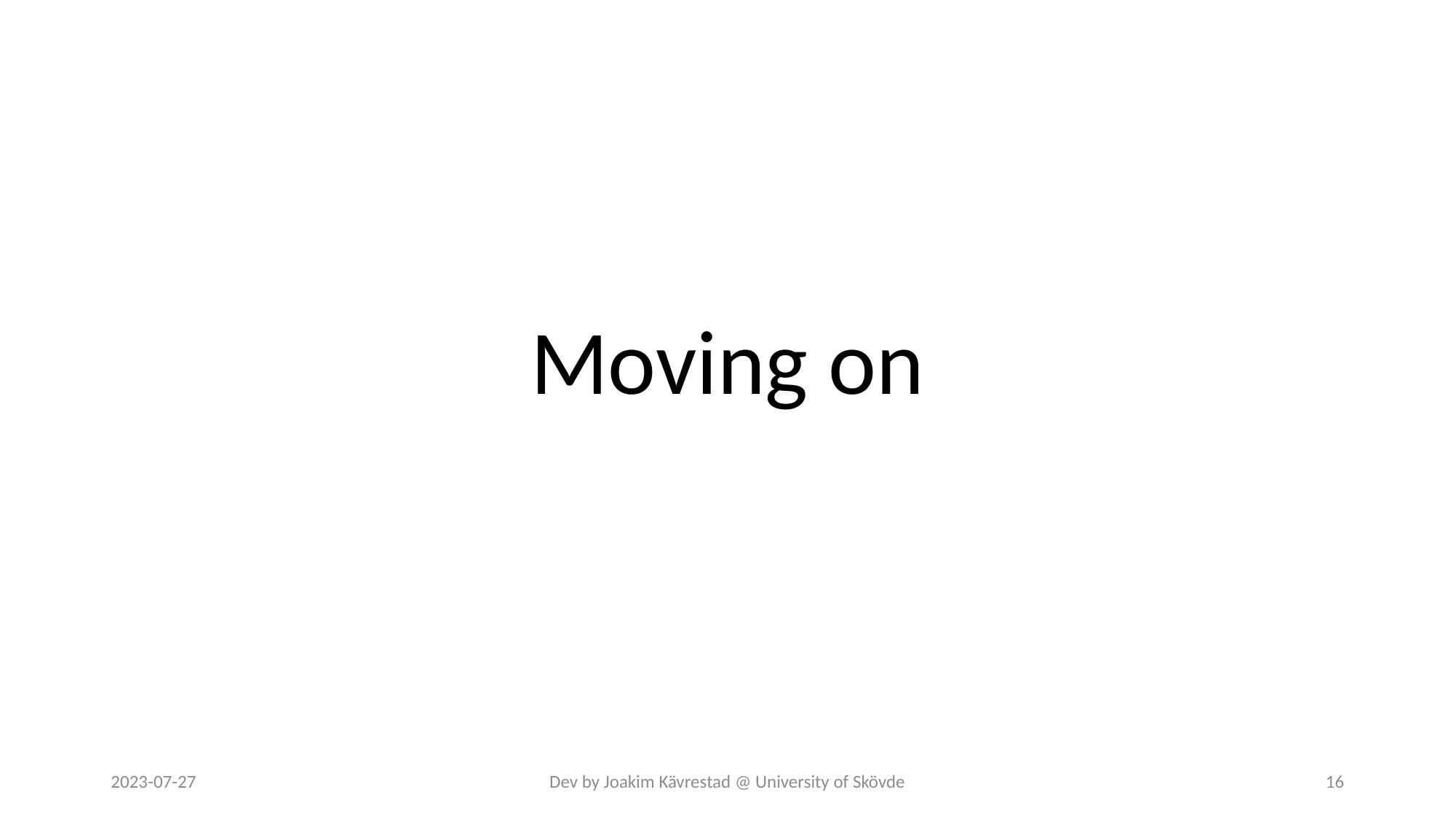

# Moving on

2023-07-27
Dev by Joakim Kävrestad @ University of Skövde
16